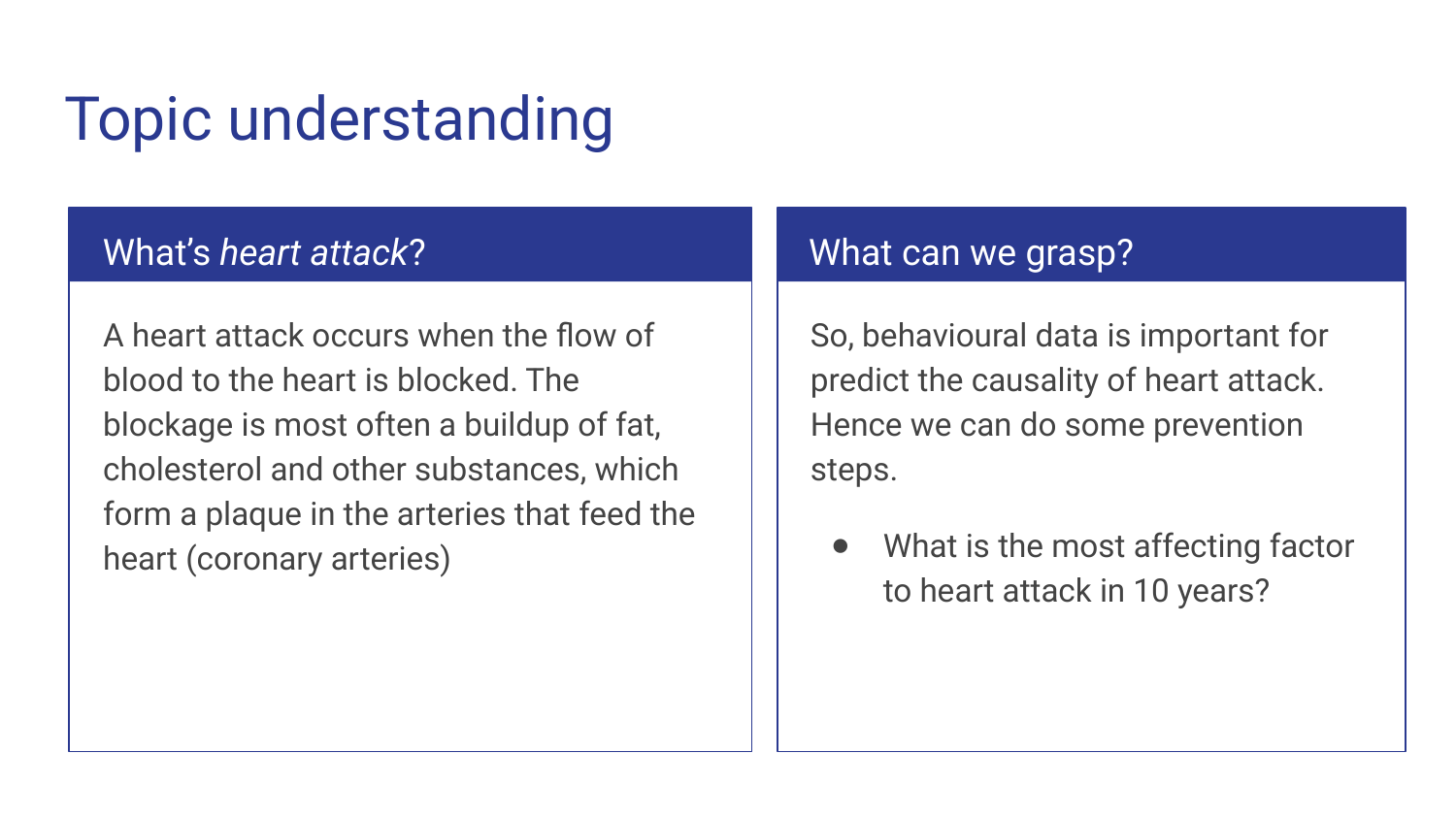

# Topic understanding

What’s heart attack?

What can we grasp?
A heart attack occurs when the flow of blood to the heart is blocked. The blockage is most often a buildup of fat, cholesterol and other substances, which form a plaque in the arteries that feed the heart (coronary arteries)
So, behavioural data is important for predict the causality of heart attack. Hence we can do some prevention steps.
What is the most affecting factor to heart attack in 10 years?